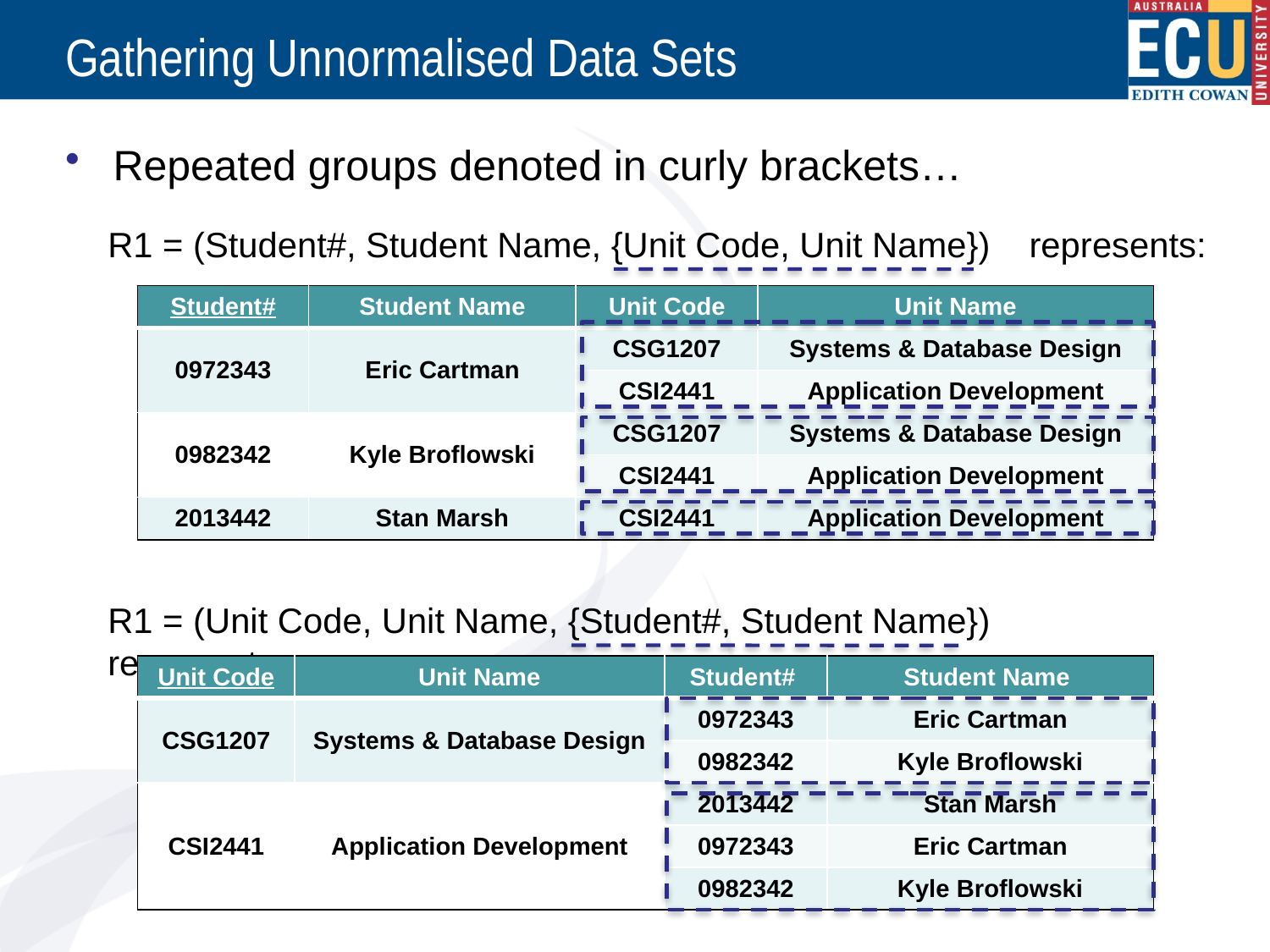

Gathering Unnormalised Data Sets
Repeated groups denoted in curly brackets…
R1 = (Student#, Student Name, {Unit Code, Unit Name})    represents:

| Student# | Student Name | Unit Code | Unit Name |
| --- | --- | --- | --- |
| 0972343 | Eric Cartman | CSG1207 | Systems & Database Design |
|  |  | CSI2441 | Application Development |
| 0982342 | Kyle Broflowski | CSG1207 | Systems & Database Design |
|  |  | CSI2441 | Application Development |
| 2013442 | Stan Marsh | CSI2441 | Application Development |
R1 = (Unit Code, Unit Name, {Student#, Student Name})    represents:

| Unit Code | Unit Name | Student# | Student Name |
| --- | --- | --- | --- |
| CSG1207 | Systems & Database Design | 0972343 | Eric Cartman |
|  |  | 0982342 | Kyle Broflowski |
| CSI2441 | Application Development | 2013442 | Stan Marsh |
|  |  | 0972343 | Eric Cartman |
|  |  | 0982342 | Kyle Broflowski |